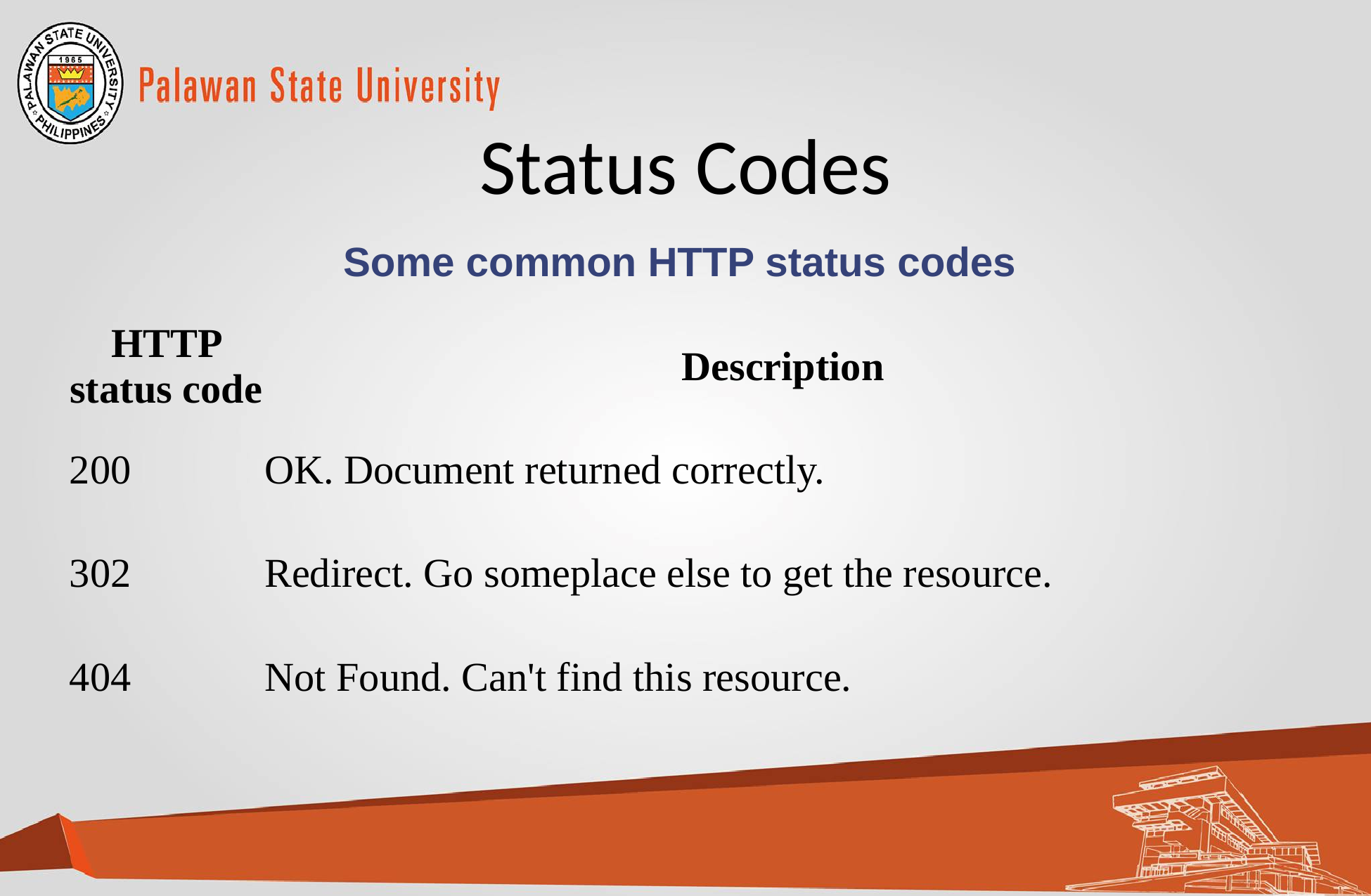

# Status Codes
| Some common HTTP status codes |  |
| --- | --- |
| HTTP status code | Description |
| 200 | OK. Document returned correctly. |
| 302 | Redirect. Go someplace else to get the resource. |
| 404 | Not Found. Can't find this resource. |